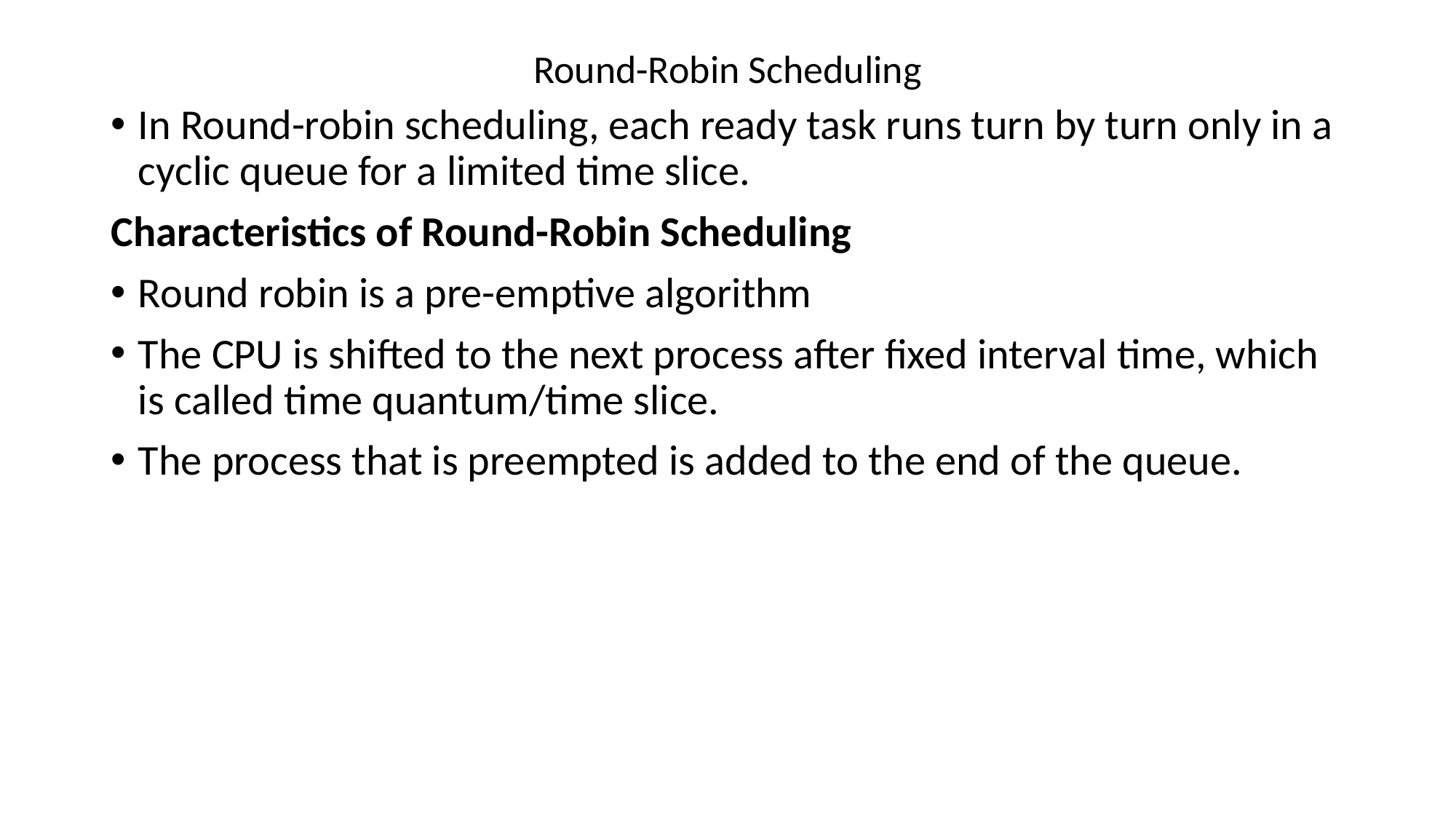

# Round-Robin Scheduling
In Round-robin scheduling, each ready task runs turn by turn only in a cyclic queue for a limited time slice.
Characteristics of Round-Robin Scheduling
Round robin is a pre-emptive algorithm
The CPU is shifted to the next process after fixed interval time, which is called time quantum/time slice.
The process that is preempted is added to the end of the queue.